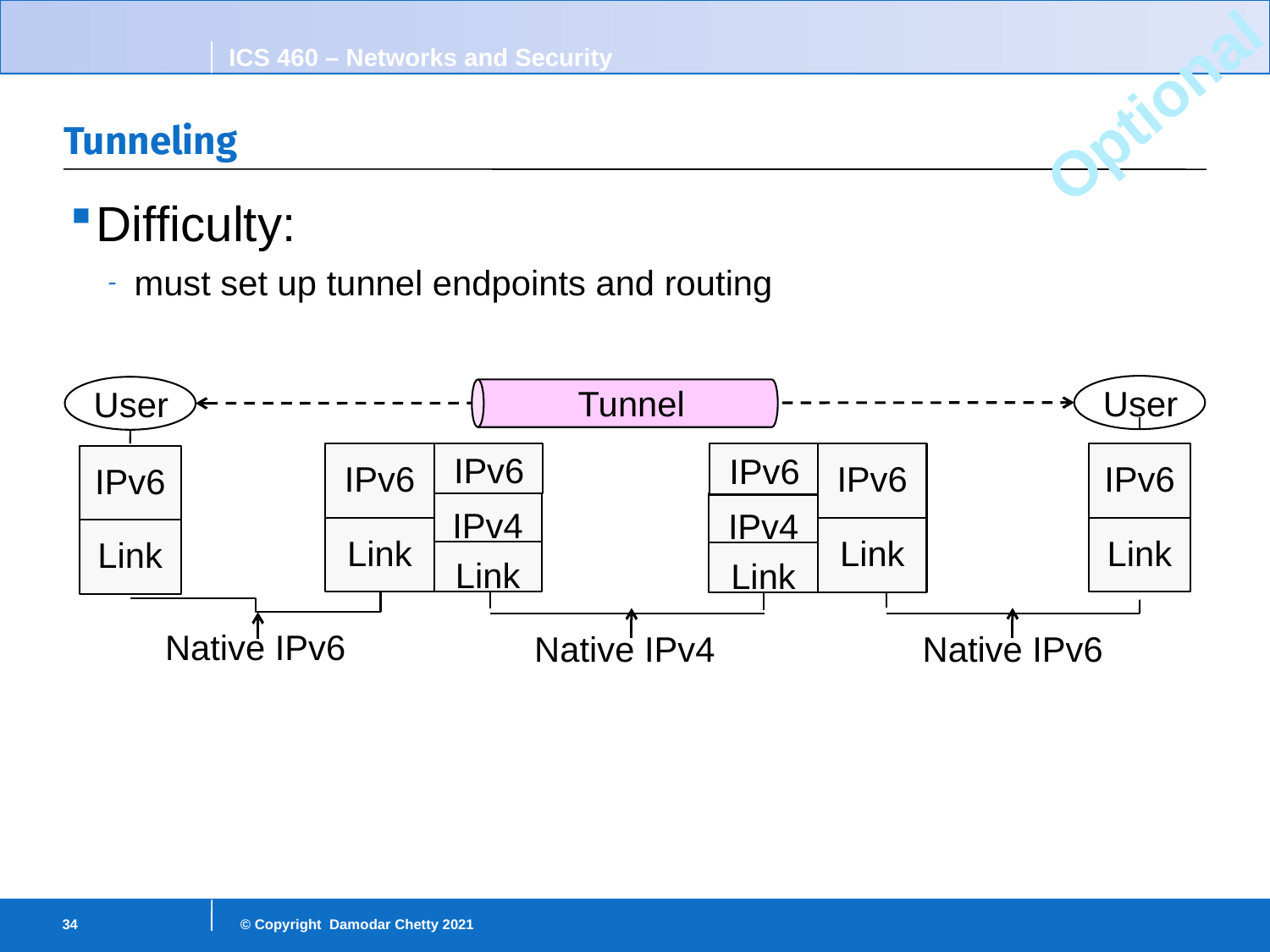

Optional
# Tunneling
Difficulty:
must set up tunnel endpoints and routing

User

Tunnel
User

IPv6

IPv4

Link
IPv6

IPv4

Link

IPv6

Link

IPv6

Link

IPv6

Link

IPv6

Link
Native IPv6
Native IPv4
Native IPv6
34